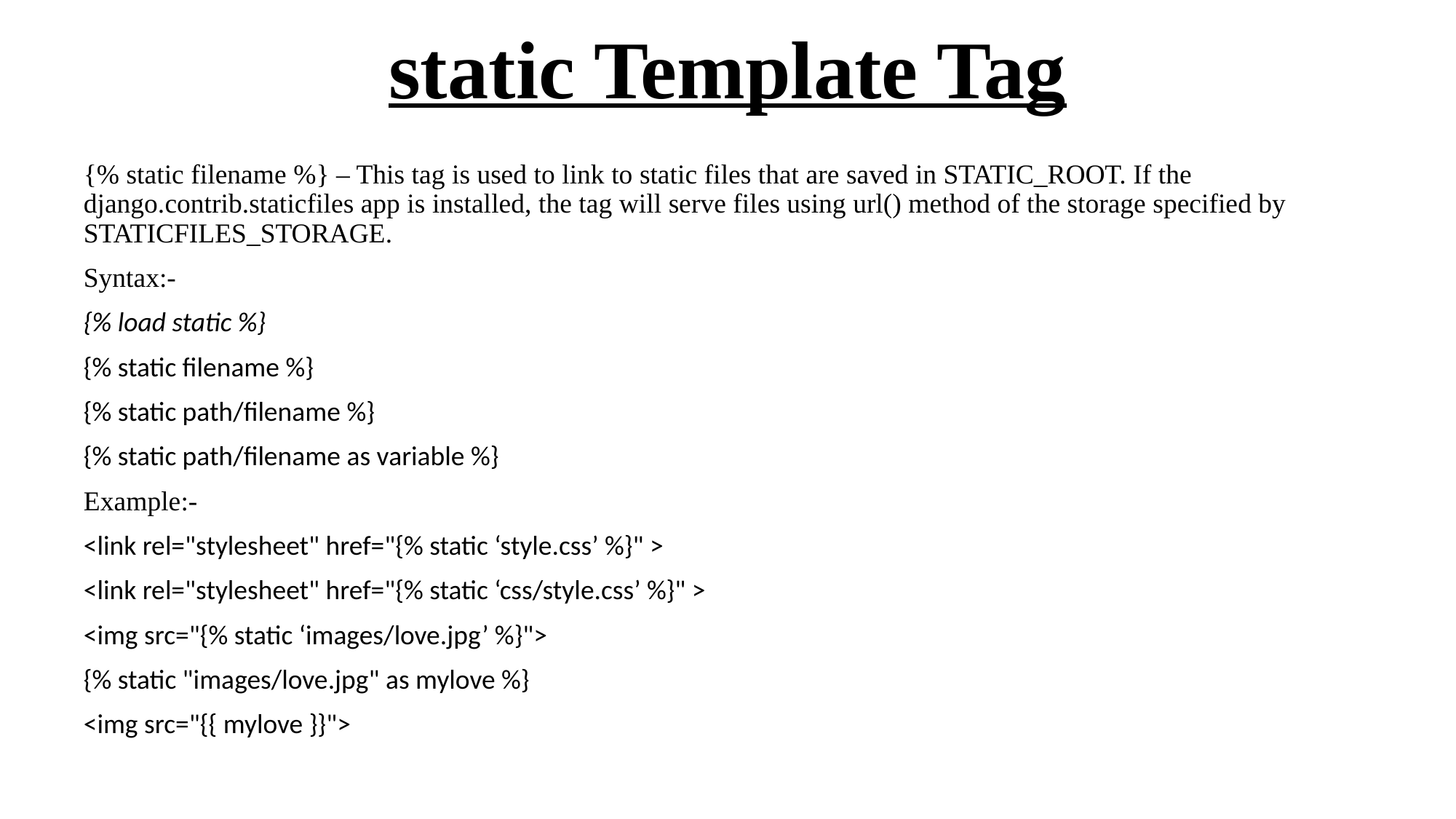

# static Template Tag
{% static filename %} – This tag is used to link to static files that are saved in STATIC_ROOT. If the django.contrib.staticfiles app is installed, the tag will serve files using url() method of the storage specified by STATICFILES_STORAGE.
Syntax:-
{% load static %}
{% static filename %}
{% static path/filename %}
{% static path/filename as variable %}
Example:-
<link rel="stylesheet" href="{% static ‘style.css’ %}" >
<link rel="stylesheet" href="{% static ‘css/style.css’ %}" >
<img src="{% static ‘images/love.jpg’ %}">
{% static "images/love.jpg" as mylove %}
<img src="{{ mylove }}">